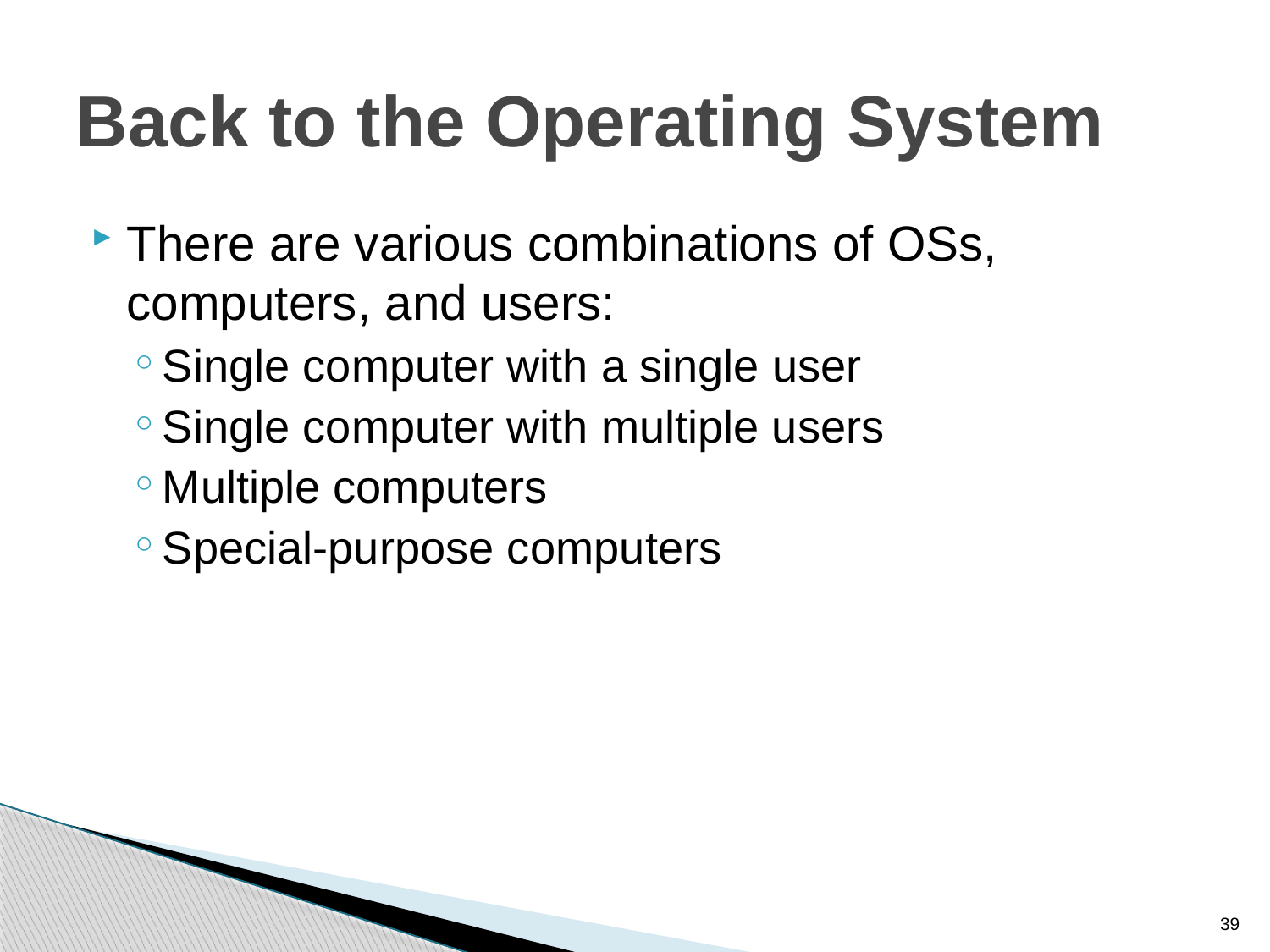

# Back to the Operating System
There are various combinations of OSs, computers, and users:
Single computer with a single user
Single computer with multiple users
Multiple computers
Special-purpose computers

39